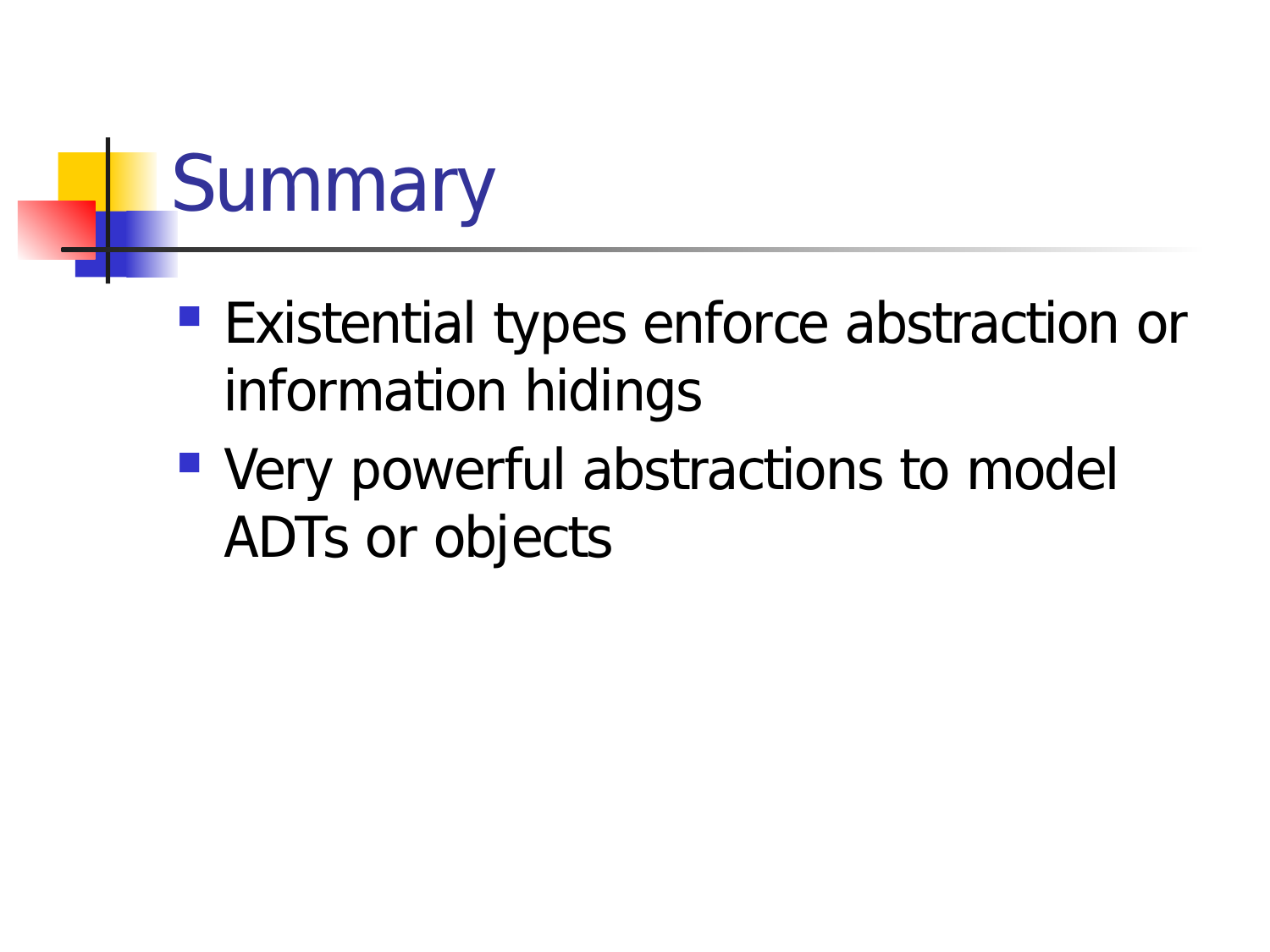

# Summary
Existential types enforce abstraction or information hidings
Very powerful abstractions to model ADTs or objects